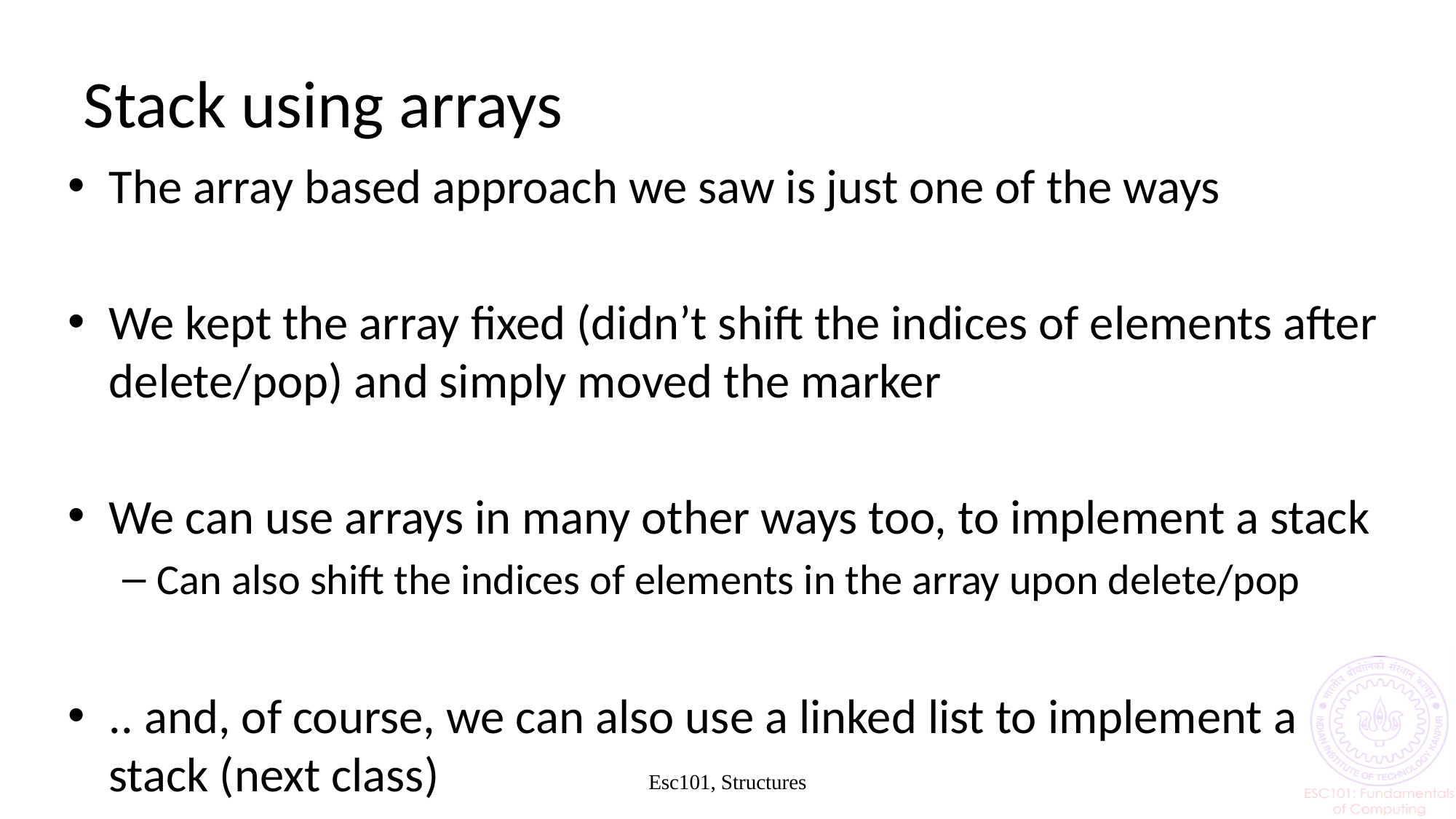

# Stack using arrays
The array based approach we saw is just one of the ways

We kept the array fixed (didn’t shift the indices of elements after delete/pop) and simply moved the marker

We can use arrays in many other ways too, to implement a stack
Can also shift the indices of elements in the array upon delete/pop

.. and, of course, we can also use a linked list to implement a stack (next class)

Esc101, Structures
25